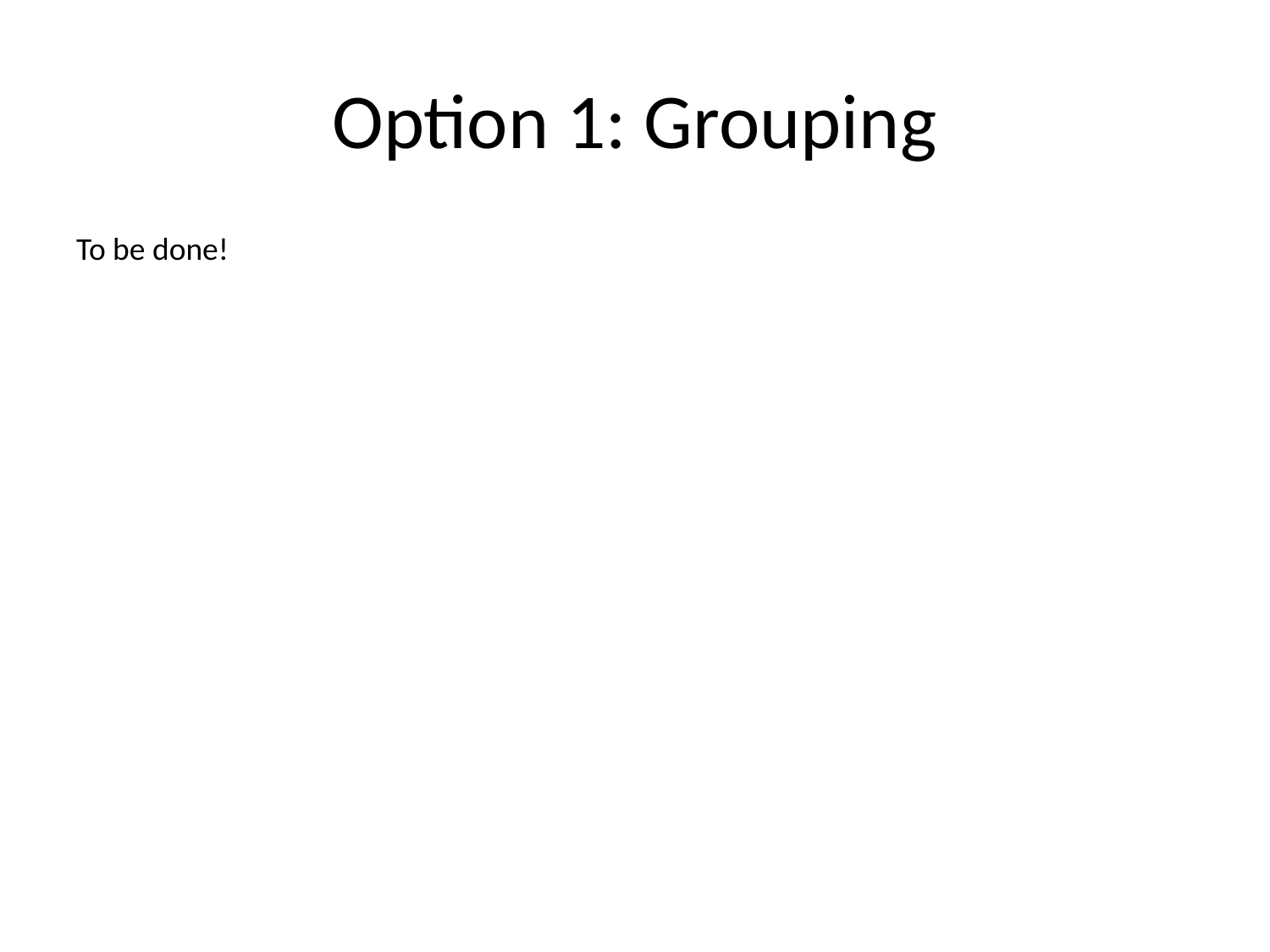

# Option 1: Grouping
To be done!